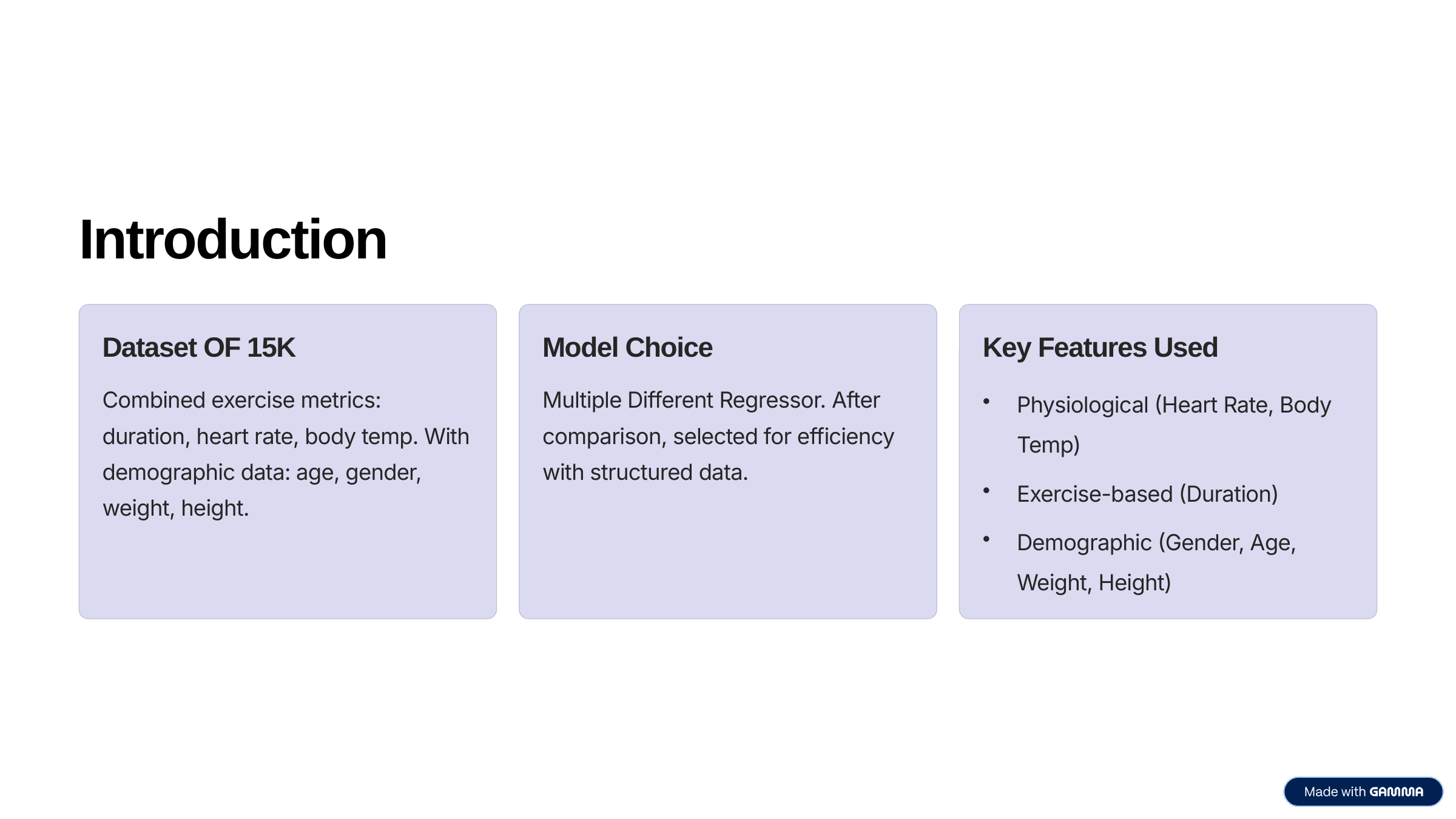

Introduction

Dataset OF 15K
Model Choice
Key Features Used
Combined exercise metrics: duration, heart rate, body temp. With demographic data: age, gender, weight, height.
Multiple Different Regressor. After comparison, selected for efficiency with structured data.
Physiological (Heart Rate, Body Temp)
Exercise-based (Duration)
Demographic (Gender, Age, Weight, Height)